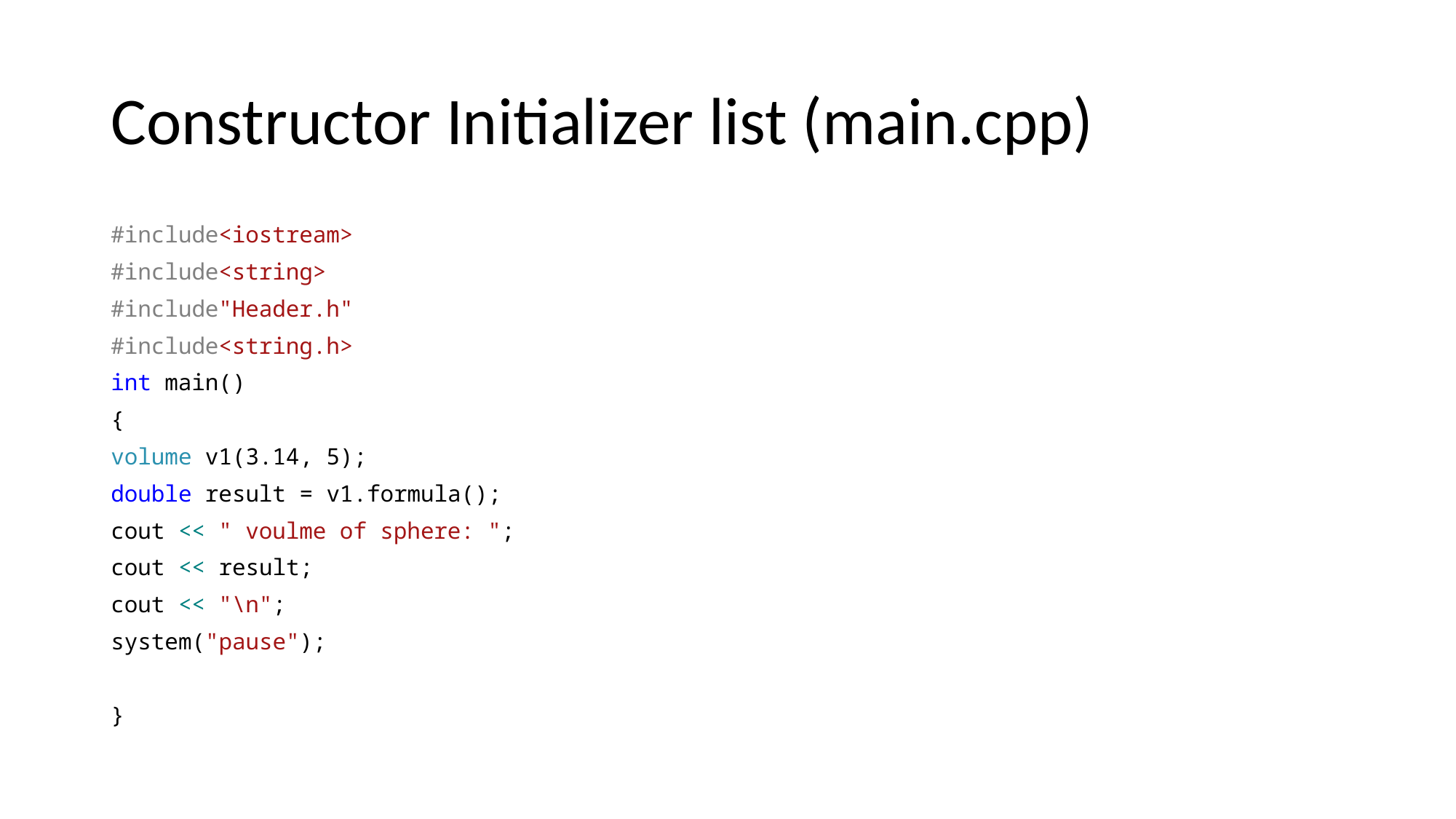

# Constructor Initializer list (main.cpp)
#include<iostream>
#include<string>
#include"Header.h"
#include<string.h>
int main()
{
volume v1(3.14, 5);
double result = v1.formula();
cout << " voulme of sphere: ";
cout << result;
cout << "\n";
system("pause");

}